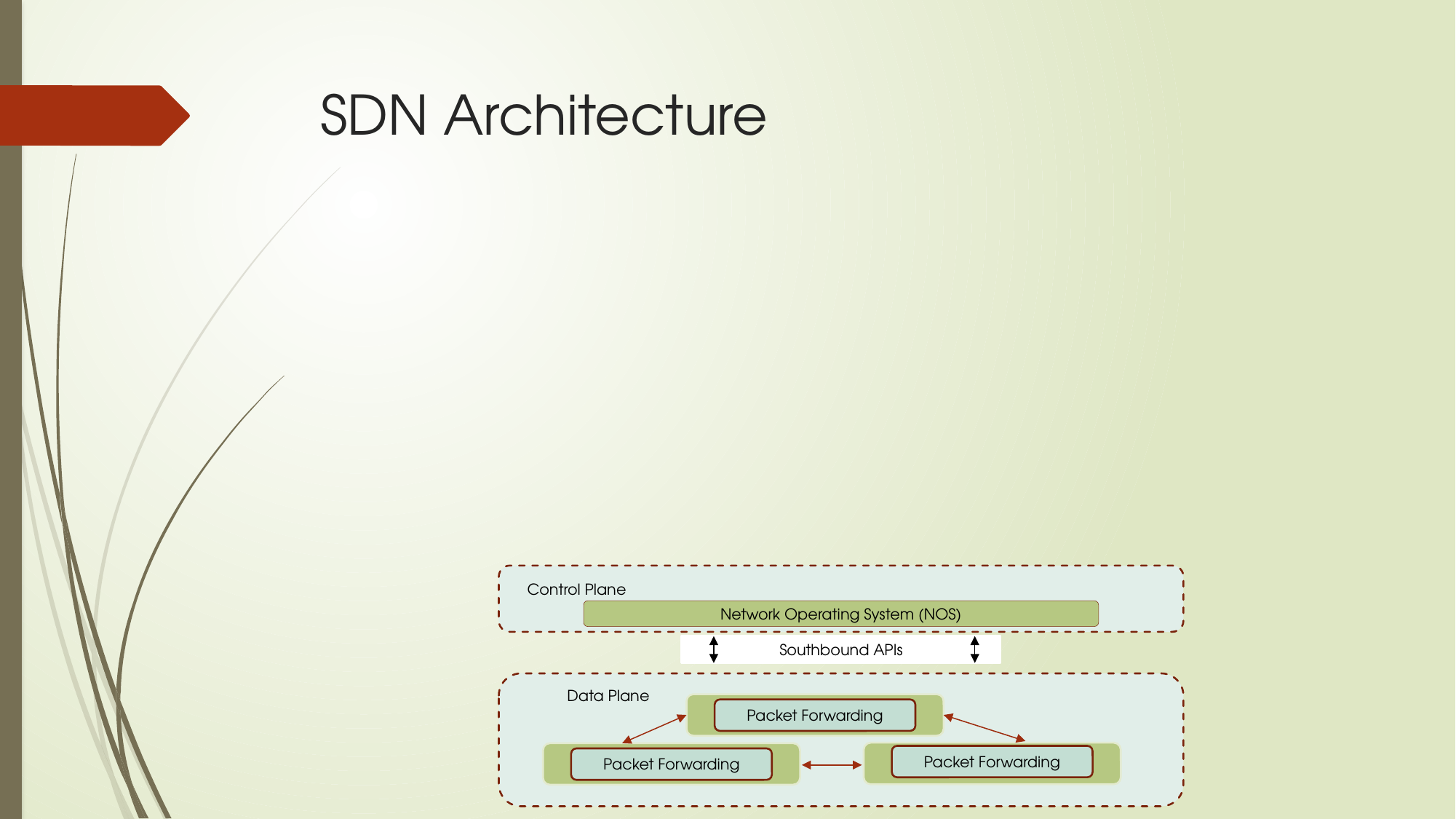

# SDN Architecture

Control Plane
Network Operating System (NOS)
Southbound APIs

Data Plane

Packet Forwarding

Packet Forwarding

Packet Forwarding